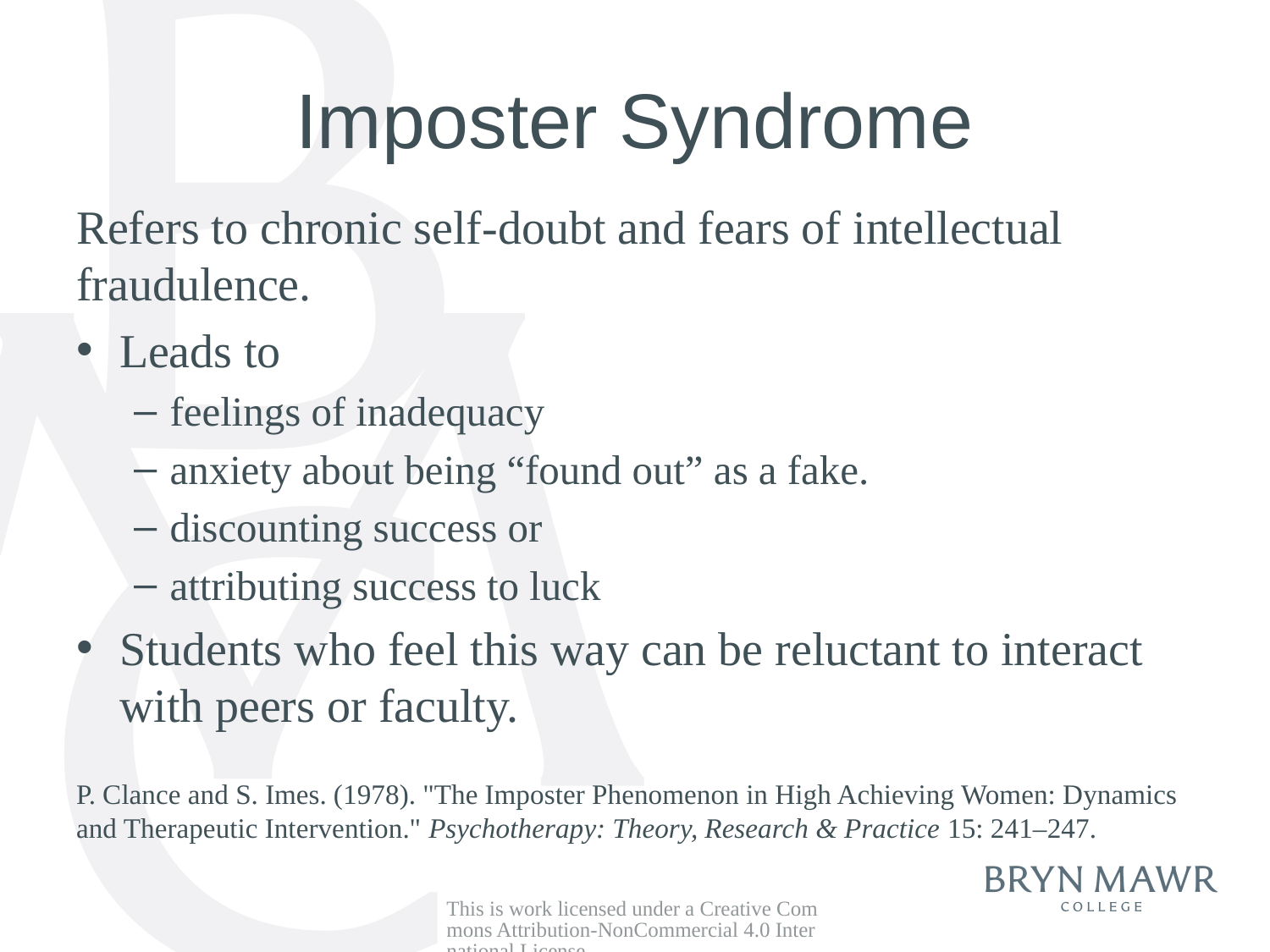

# Imposter Syndrome
Refers to chronic self-doubt and fears of intellectual fraudulence.
Leads to
feelings of inadequacy
anxiety about being “found out” as a fake.
discounting success or
attributing success to luck
Students who feel this way can be reluctant to interact with peers or faculty.

P. Clance and S. Imes. (1978). "The Imposter Phenomenon in High Achieving Women: Dynamics and Therapeutic Intervention." Psychotherapy: Theory, Research & Practice 15: 241–247.

This is work licensed under a Creative Commons Attribution-NonCommercial 4.0 International License